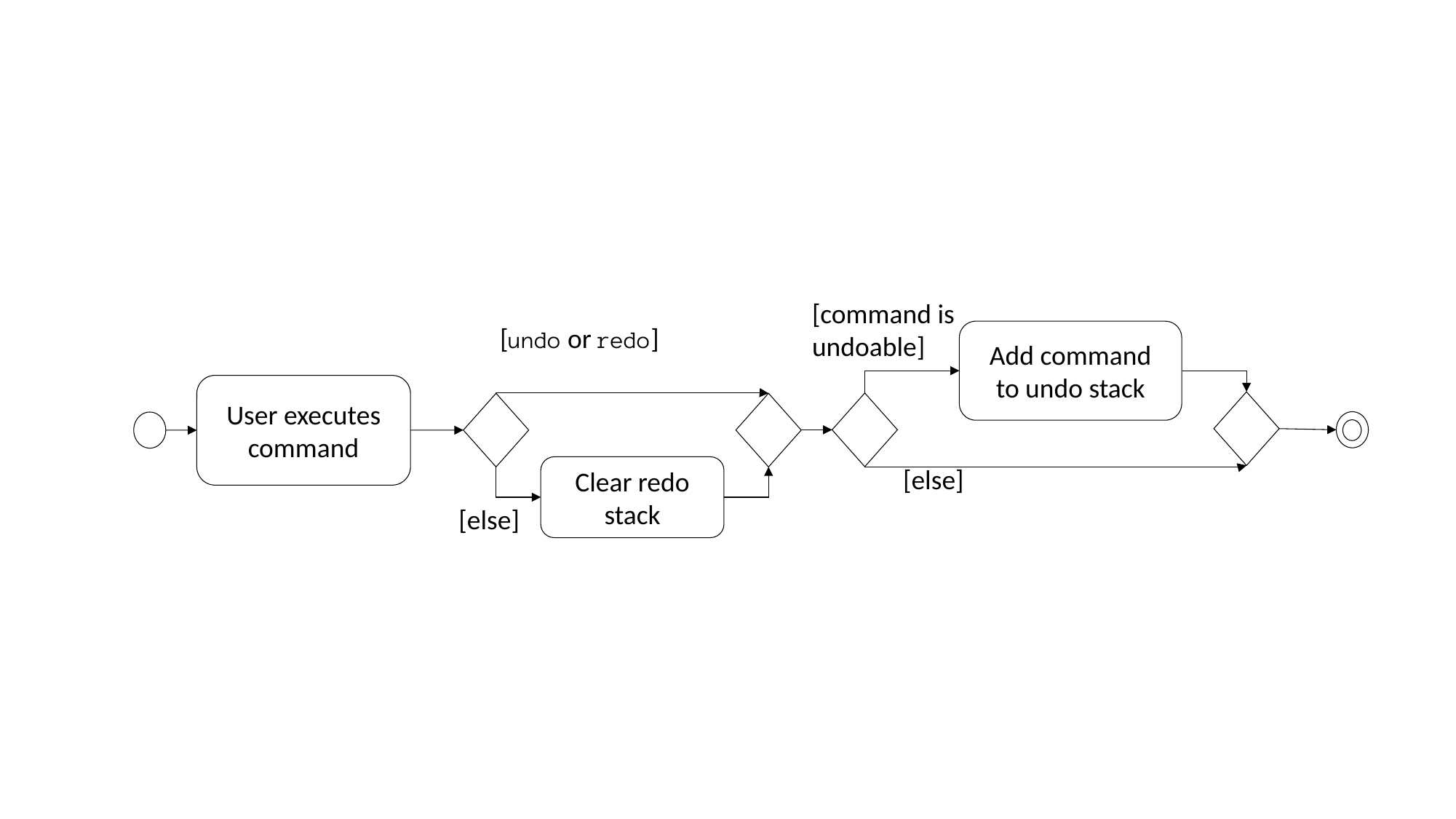

[command is undoable]
[undo or redo]
Add command to undo stack
User executes command

Clear redo stack
[else]
[else]